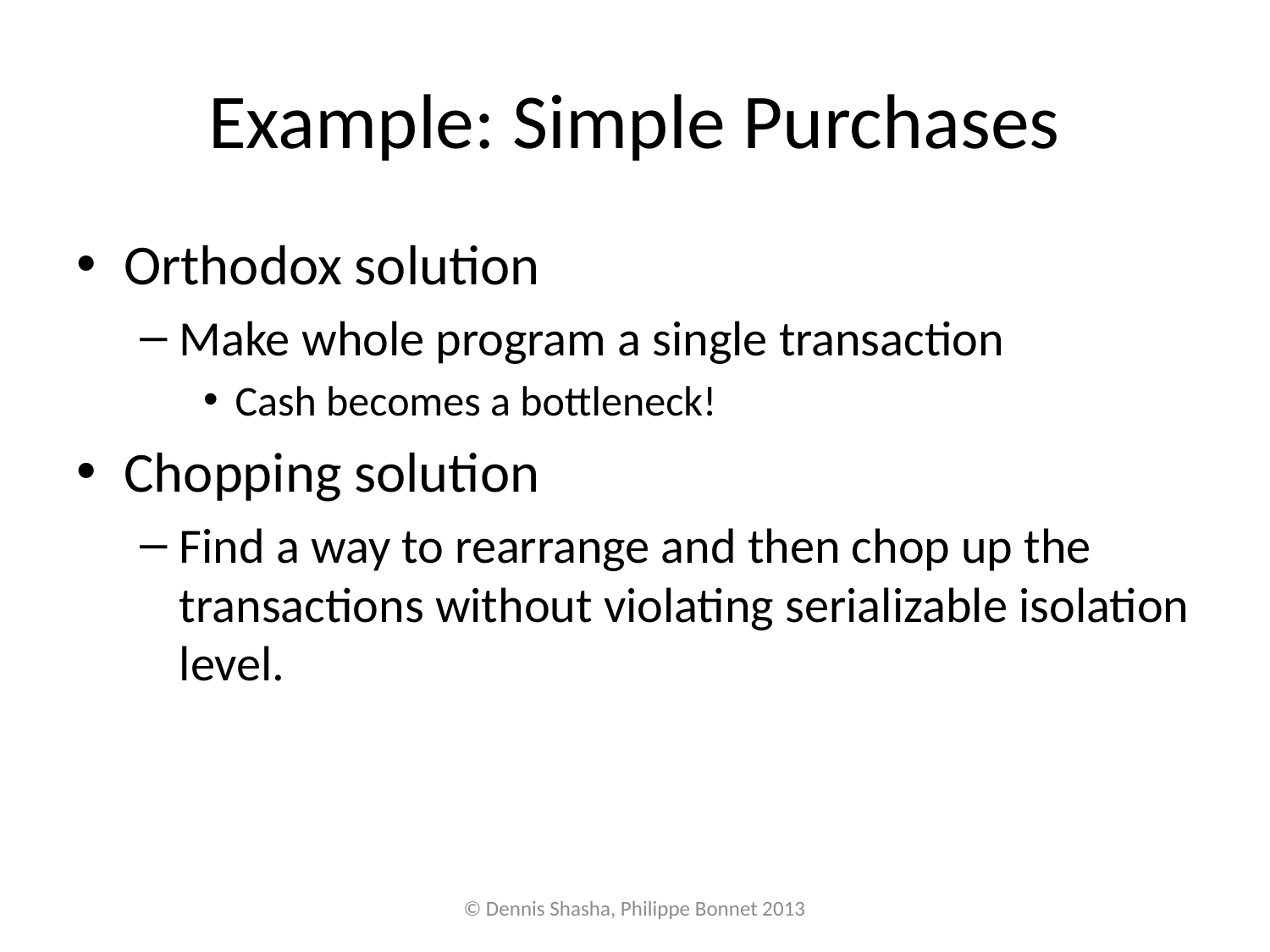

# Example: Simple Purchases
Orthodox solution
Make whole program a single transaction
Cash becomes a bottleneck!
Chopping solution
Find a way to rearrange and then chop up the transactions without violating serializable isolation level.
© Dennis Shasha, Philippe Bonnet 2013